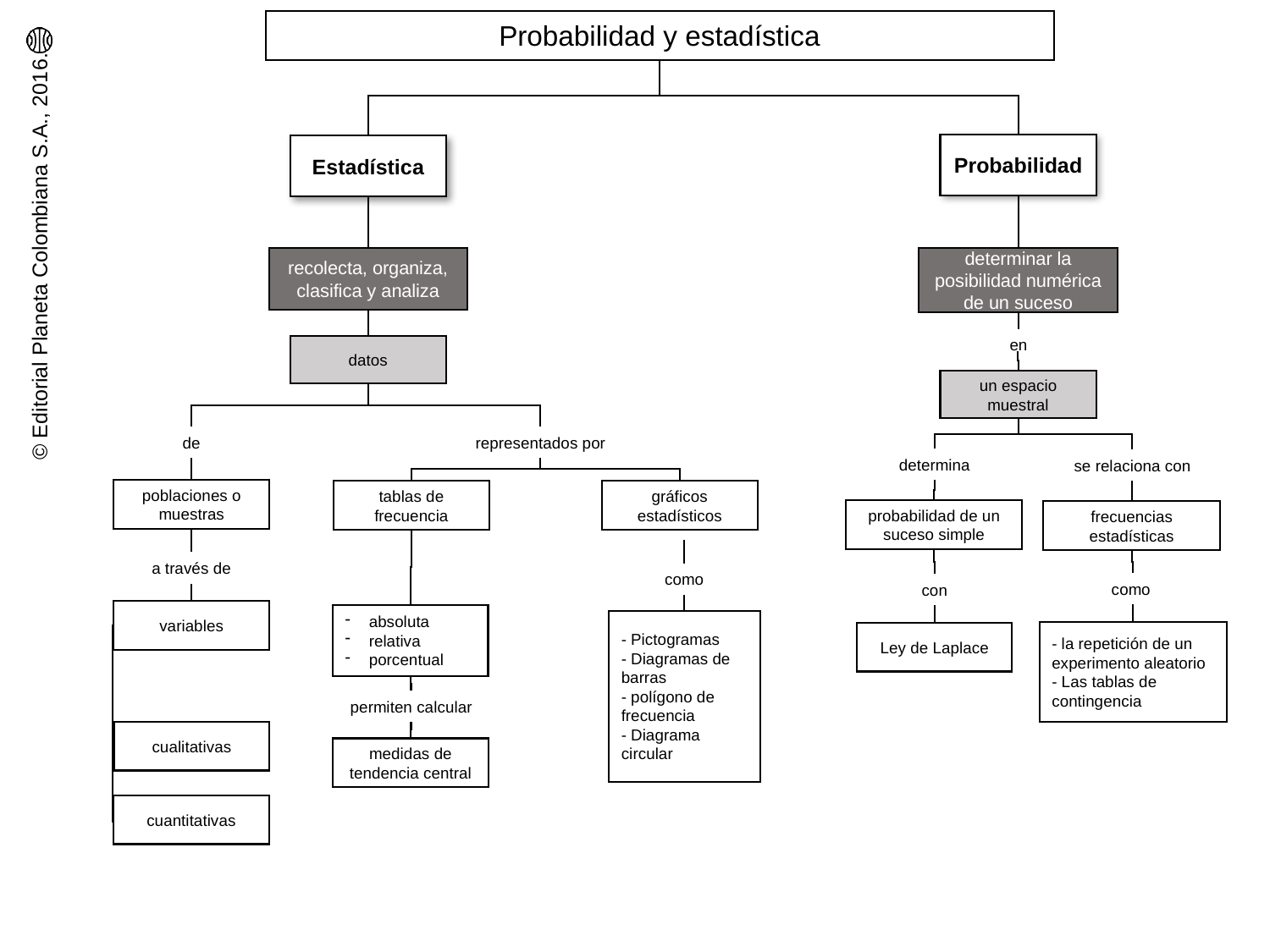

Probabilidad y estadística
Probabilidad
Estadística
determinar la posibilidad numérica de un suceso
recolecta, organiza, clasifica y analiza
en
datos
un espacio muestral
de
representados por
determina
se relaciona con
poblaciones o muestras
tablas de frecuencia
gráficos estadísticos
probabilidad de un suceso simple
frecuencias estadísticas
a través de
como
como
con
variables
absoluta
relativa
porcentual
- Pictogramas
- Diagramas de barras
- polígono de frecuencia
- Diagrama circular
- la repetición de un experimento aleatorio
- Las tablas de contingencia
Ley de Laplace
permiten calcular
cualitativas
medidas de tendencia central
cuantitativas